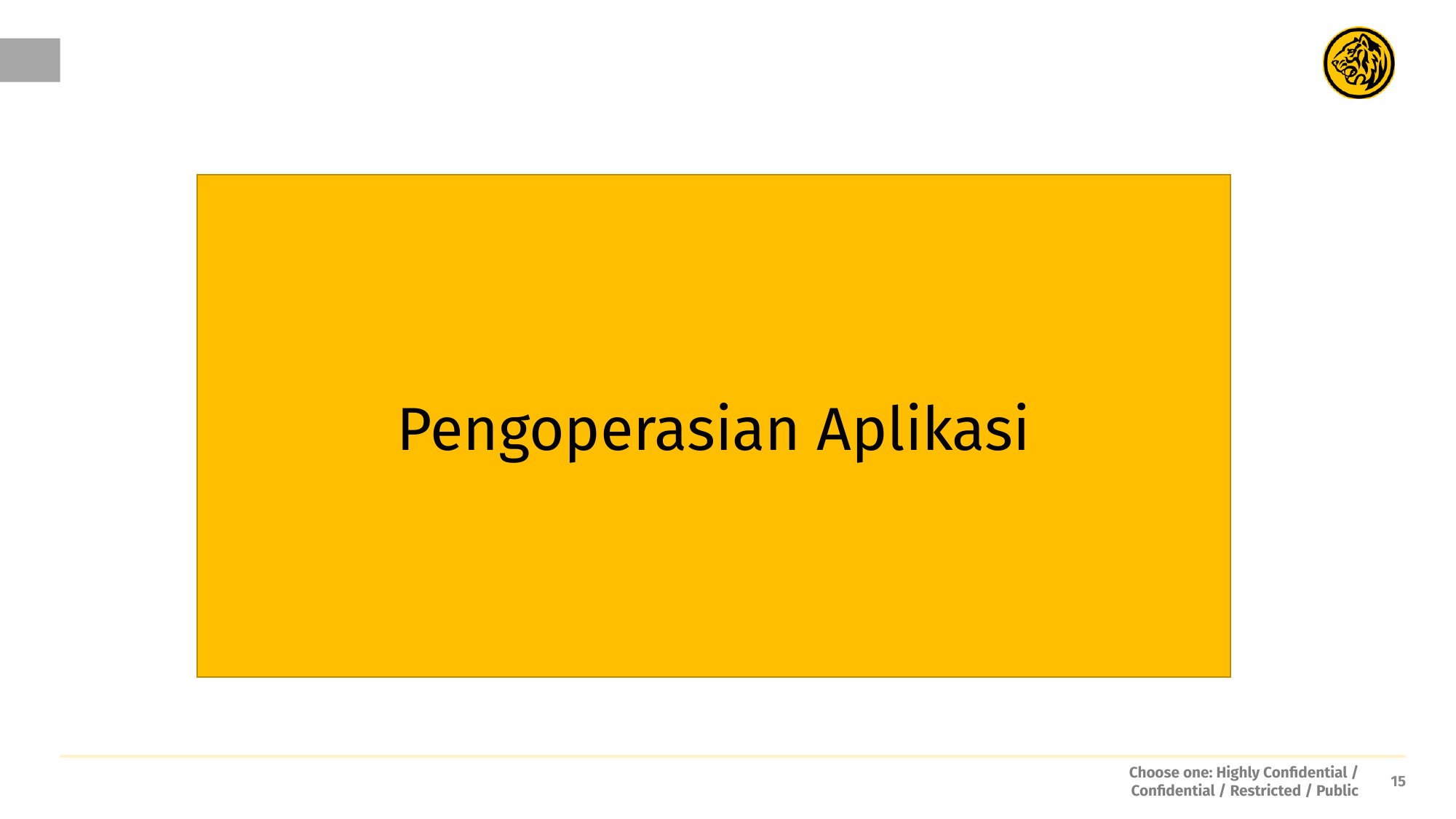

#

Pengoperasian Aplikasi
Choose one: Highly Confidential / Confidential / Restricted / Public
15